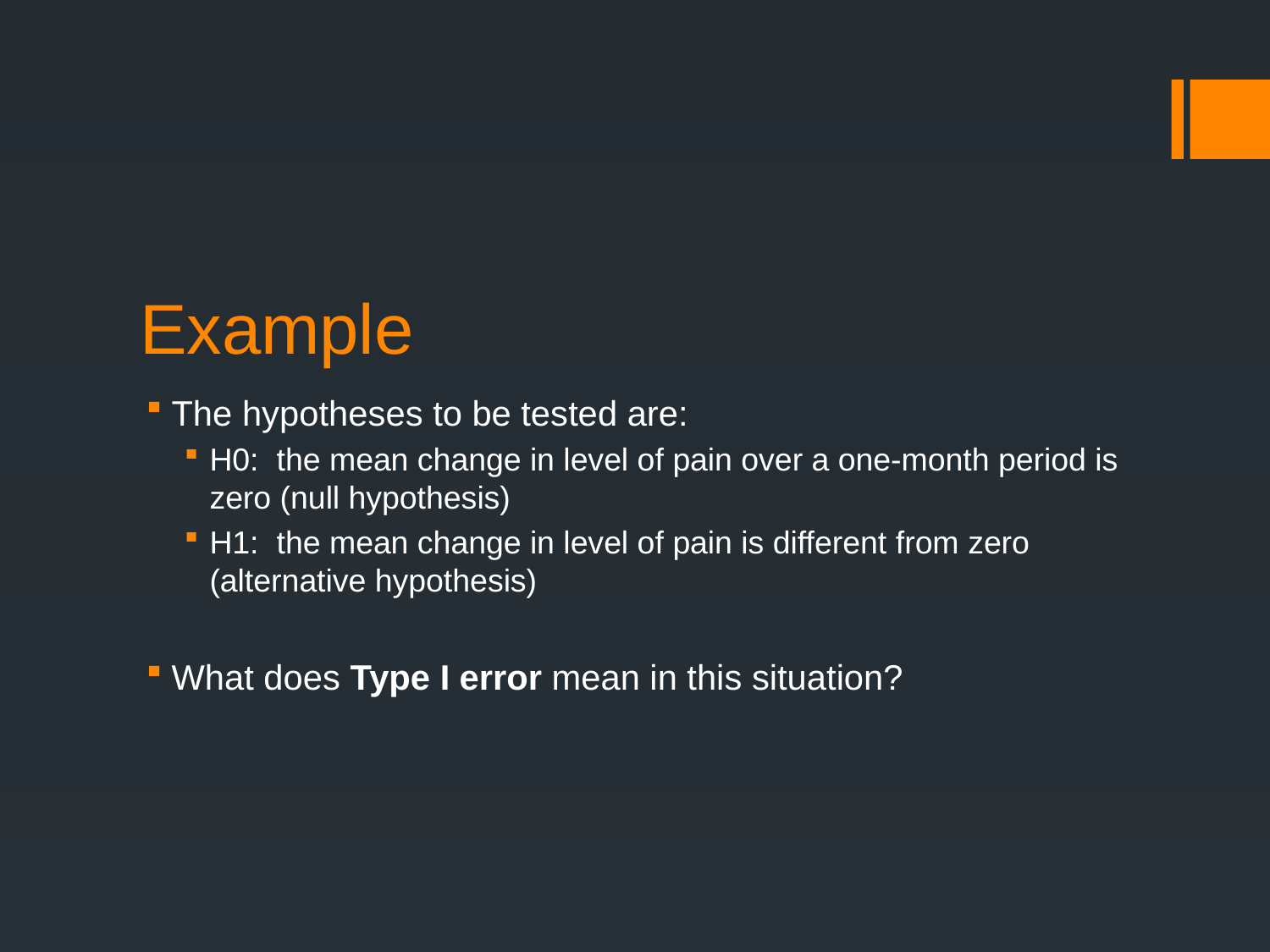

# Example
The hypotheses to be tested are:
H0:  the mean change in level of pain over a one-month period is zero (null hypothesis)
H1:  the mean change in level of pain is different from zero (alternative hypothesis)

What does Type I error mean in this situation?